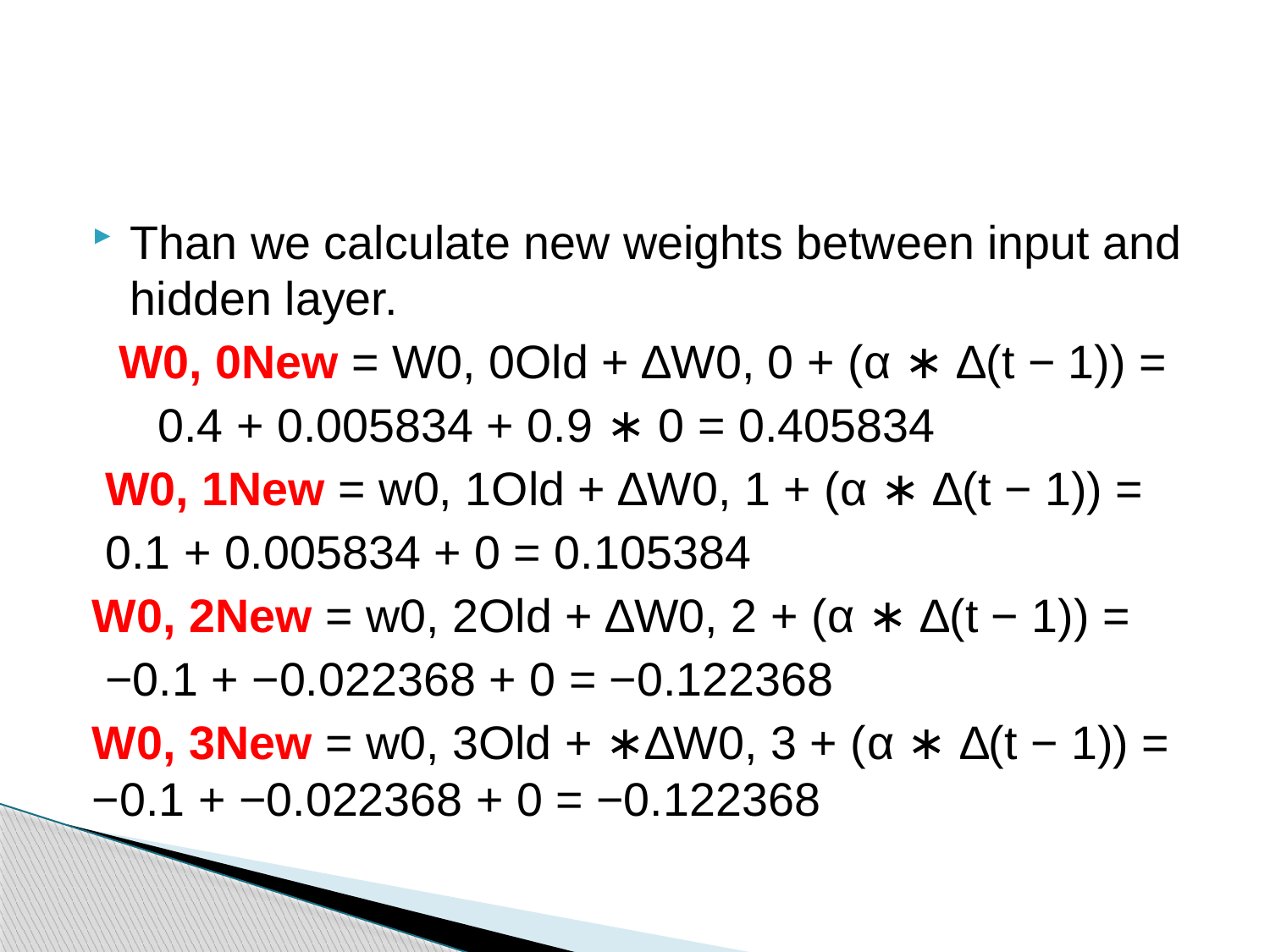

#
Than we calculate new weights between input and hidden layer.
  W0, 0New = W0, 0Old + ∆W0, 0 + (α ∗ ∆(t − 1)) =
     0.4 + 0.005834 + 0.9 ∗ 0 = 0.405834
 W0, 1New = w0, 1Old + ∆W0, 1 + (α ∗ ∆(t − 1)) =
 0.1 + 0.005834 + 0 = 0.105384
W0, 2New = w0, 2Old + ∆W0, 2 + (α ∗ ∆(t − 1)) =
 −0.1 + −0.022368 + 0 = −0.122368
W0, 3New = w0, 3Old + ∗∆W0, 3 + (α ∗ ∆(t − 1)) = −0.1 + −0.022368 + 0 = −0.122368